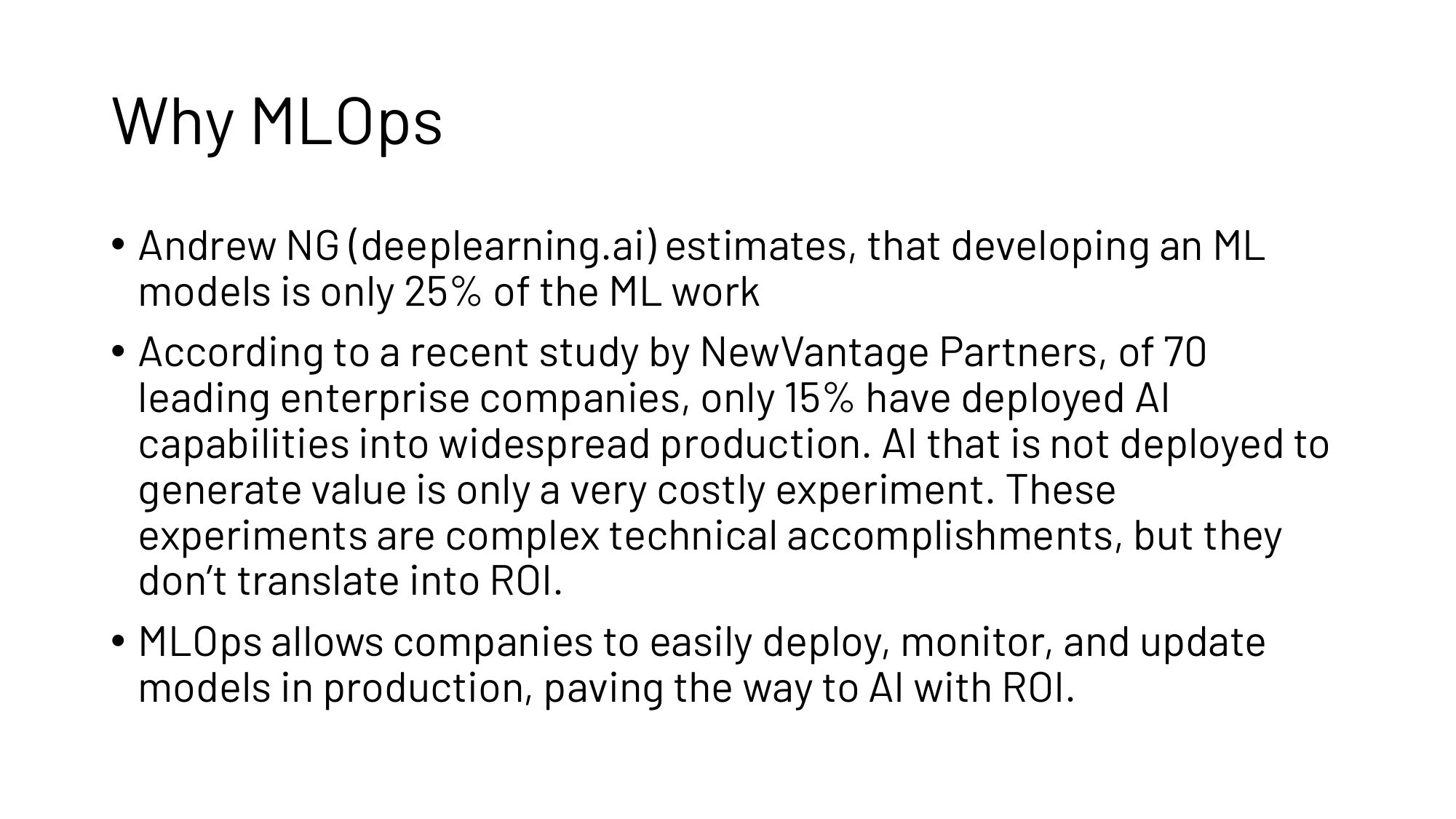

# Why MLOps
Andrew NG (deeplearning.ai) estimates, that developing an ML models is only 25% of the ML work
According to a recent study by NewVantage Partners, of 70 leading enterprise companies, only 15% have deployed AI capabilities into widespread production. AI that is not deployed to generate value is only a very costly experiment. These experiments are complex technical accomplishments, but they don’t translate into ROI.
MLOps allows companies to easily deploy, monitor, and update models in production, paving the way to AI with ROI.